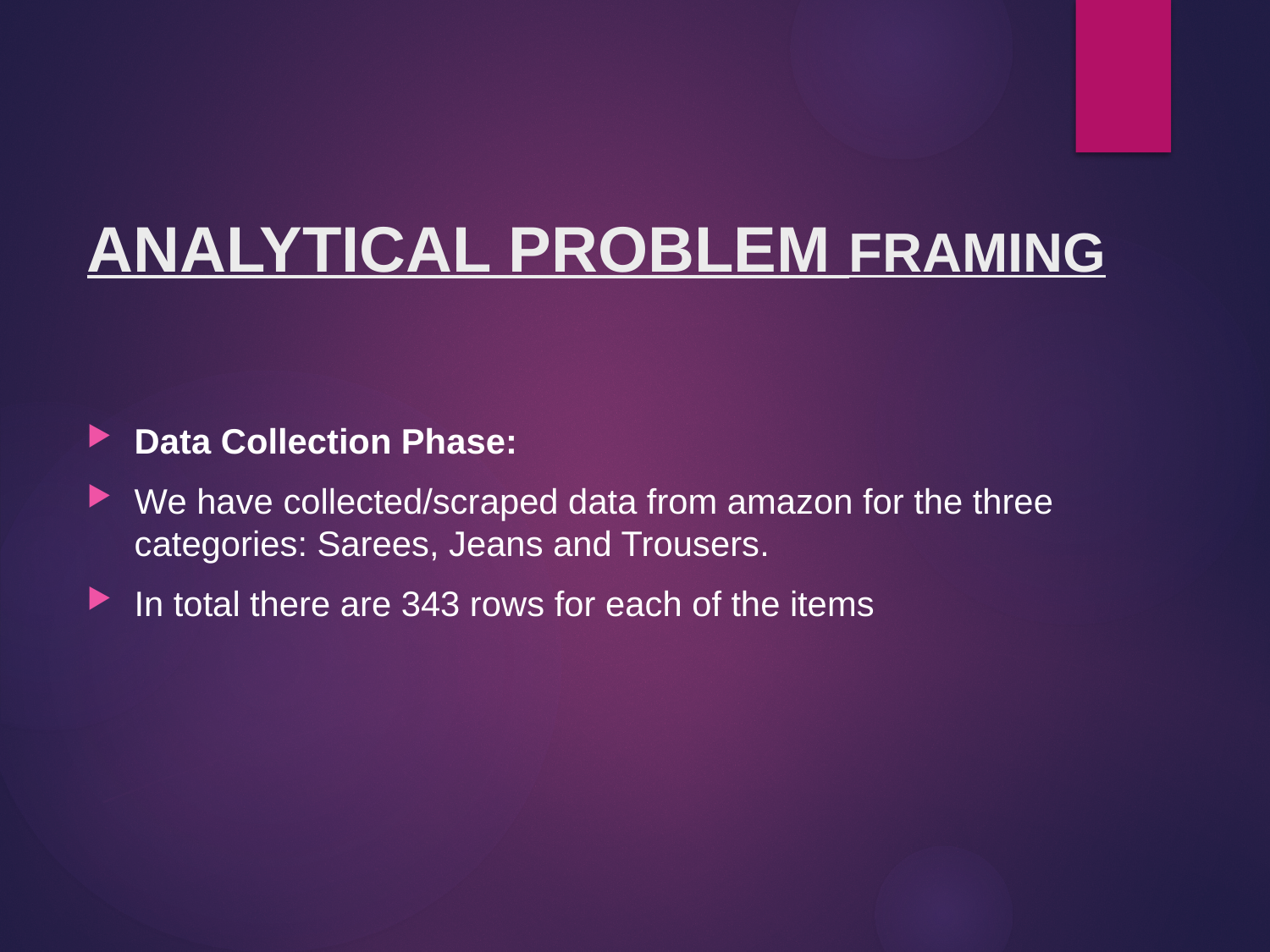

# ANALYTICAL PROBLEM FRAMING
Data Collection Phase:
We have collected/scraped data from amazon for the three categories: Sarees, Jeans and Trousers.
In total there are 343 rows for each of the items